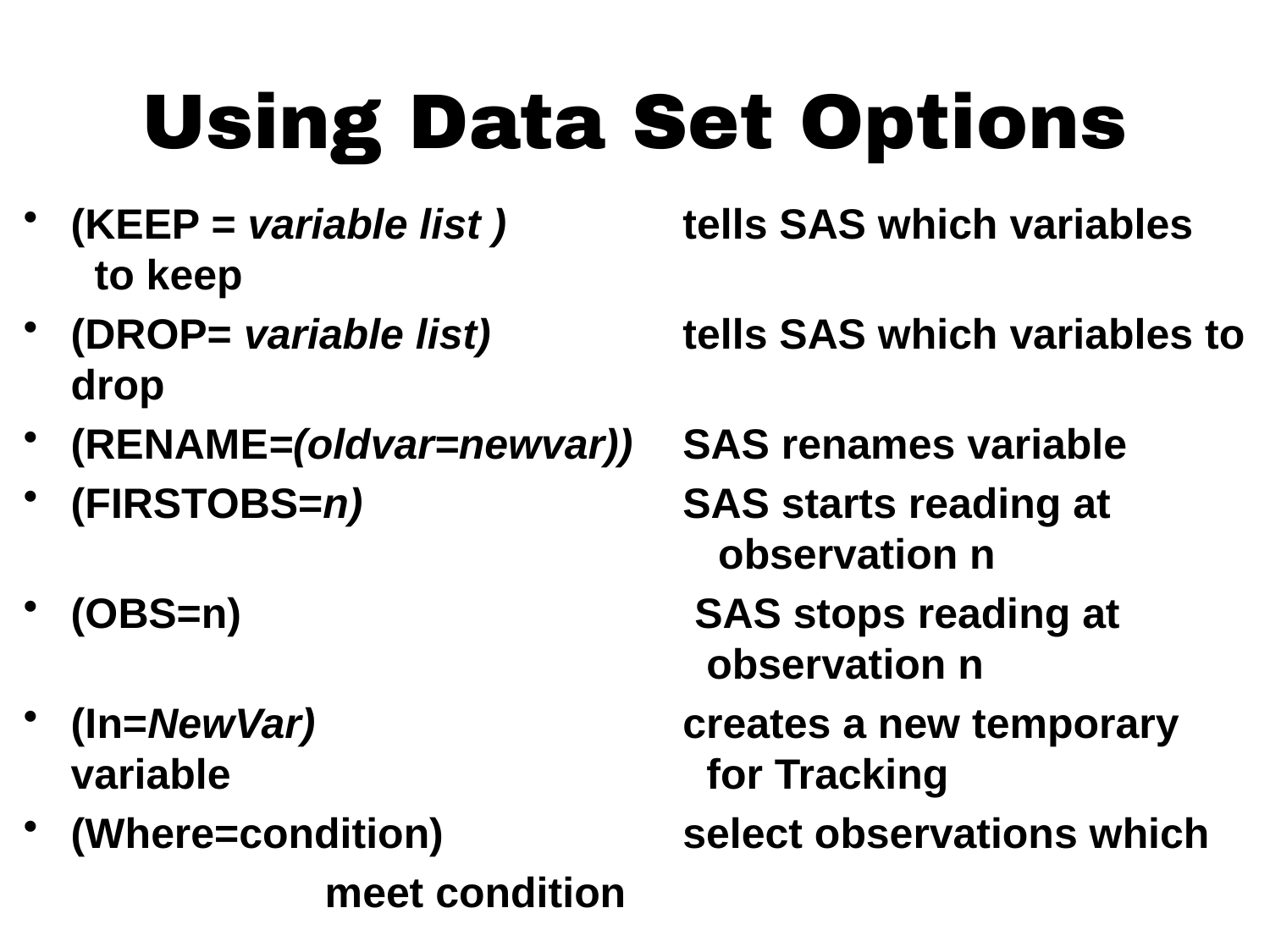

# Using Data Set Options
(KEEP = variable list )	tells SAS which variables 	   	   to keep
(DROP= variable list)	tells SAS which variables to drop
(RENAME=(oldvar=newvar))	SAS renames variable
(FIRSTOBS=n)	SAS starts reading at 	  	  	   observation n
(OBS=n)	 SAS stops reading at 	  	    	  observation n
(In=NewVar)	creates a new temporary  variable 	  for Tracking
(Where=condition)	select observations which
			meet condition